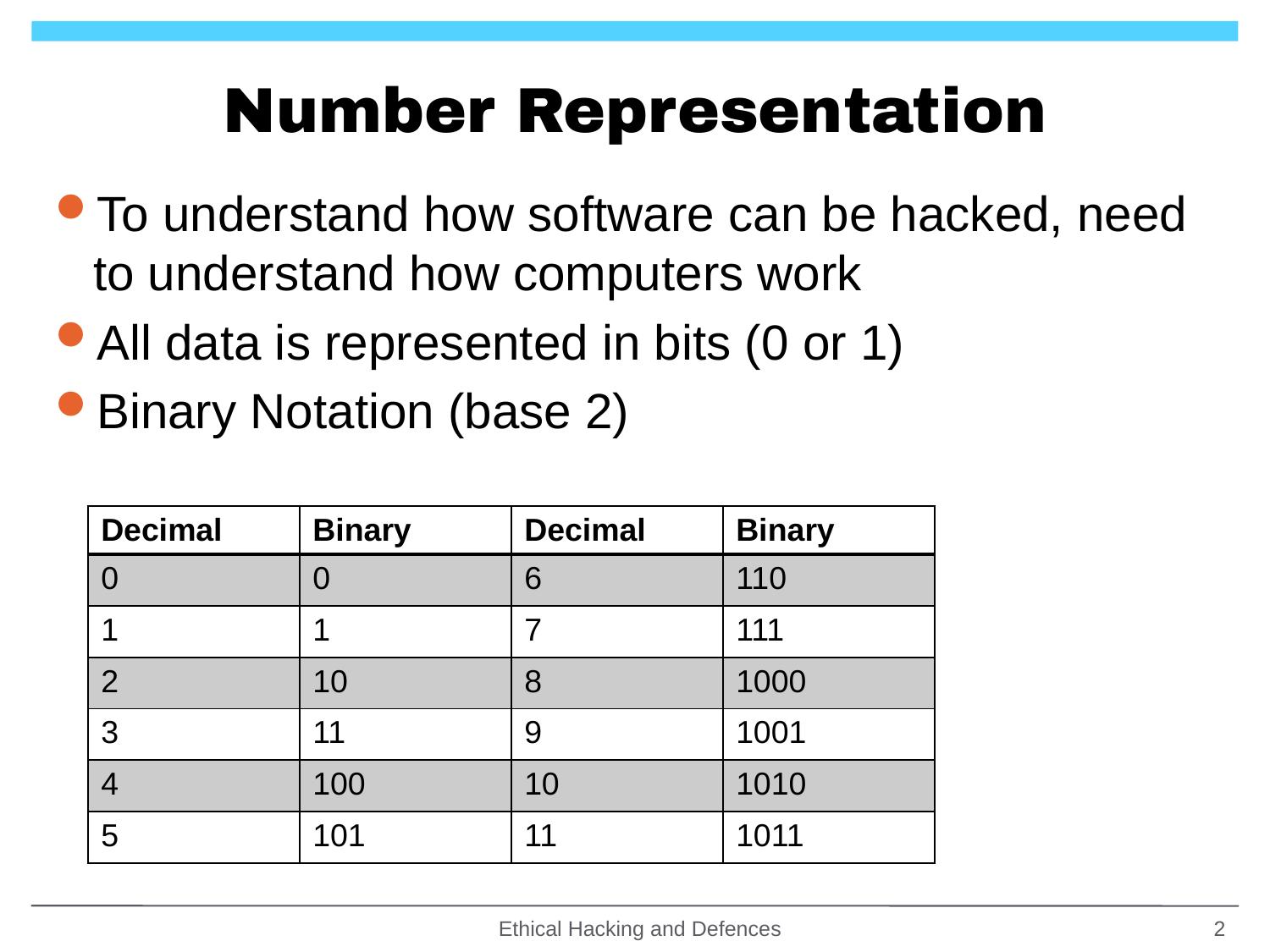

# Number Representation
To understand how software can be hacked, need to understand how computers work
All data is represented in bits (0 or 1)
Binary Notation (base 2)

| Decimal | Binary | Decimal | Binary |
| --- | --- | --- | --- |
| 0 | 0 | 6 | 110 |
| 1 | 1 | 7 | 111 |
| 2 | 10 | 8 | 1000 |
| 3 | 11 | 9 | 1001 |
| 4 | 100 | 10 | 1010 |
| 5 | 101 | 11 | 1011 |
Ethical Hacking and Defences
2